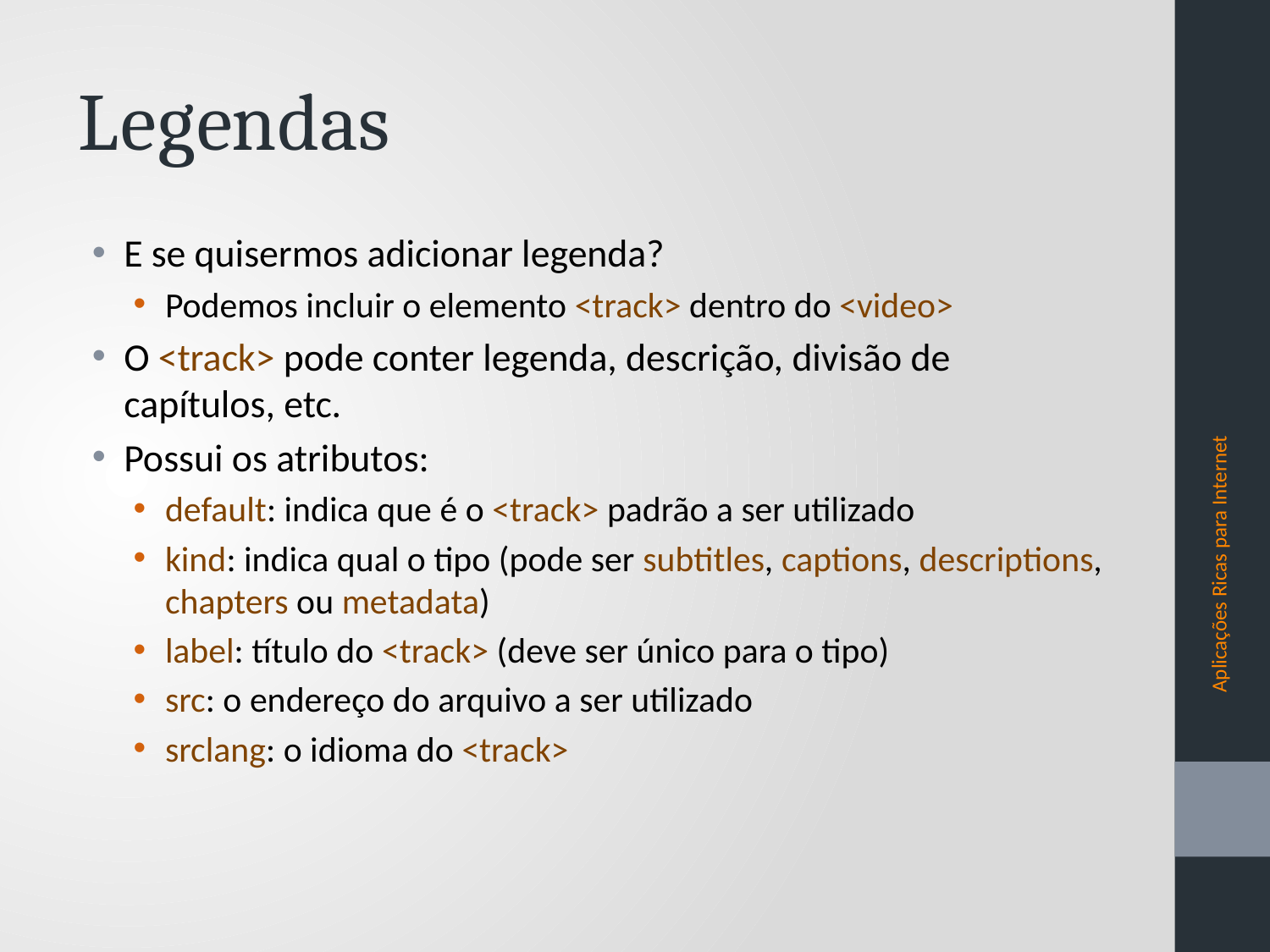

# Legendas
E se quisermos adicionar legenda?
Podemos incluir o elemento <track> dentro do <video>
O <track> pode conter legenda, descrição, divisão de capítulos, etc.
Possui os atributos:
default: indica que é o <track> padrão a ser utilizado
kind: indica qual o tipo (pode ser subtitles, captions, descriptions, chapters ou metadata)
label: título do <track> (deve ser único para o tipo)
src: o endereço do arquivo a ser utilizado
srclang: o idioma do <track>
Aplicações Ricas para Internet